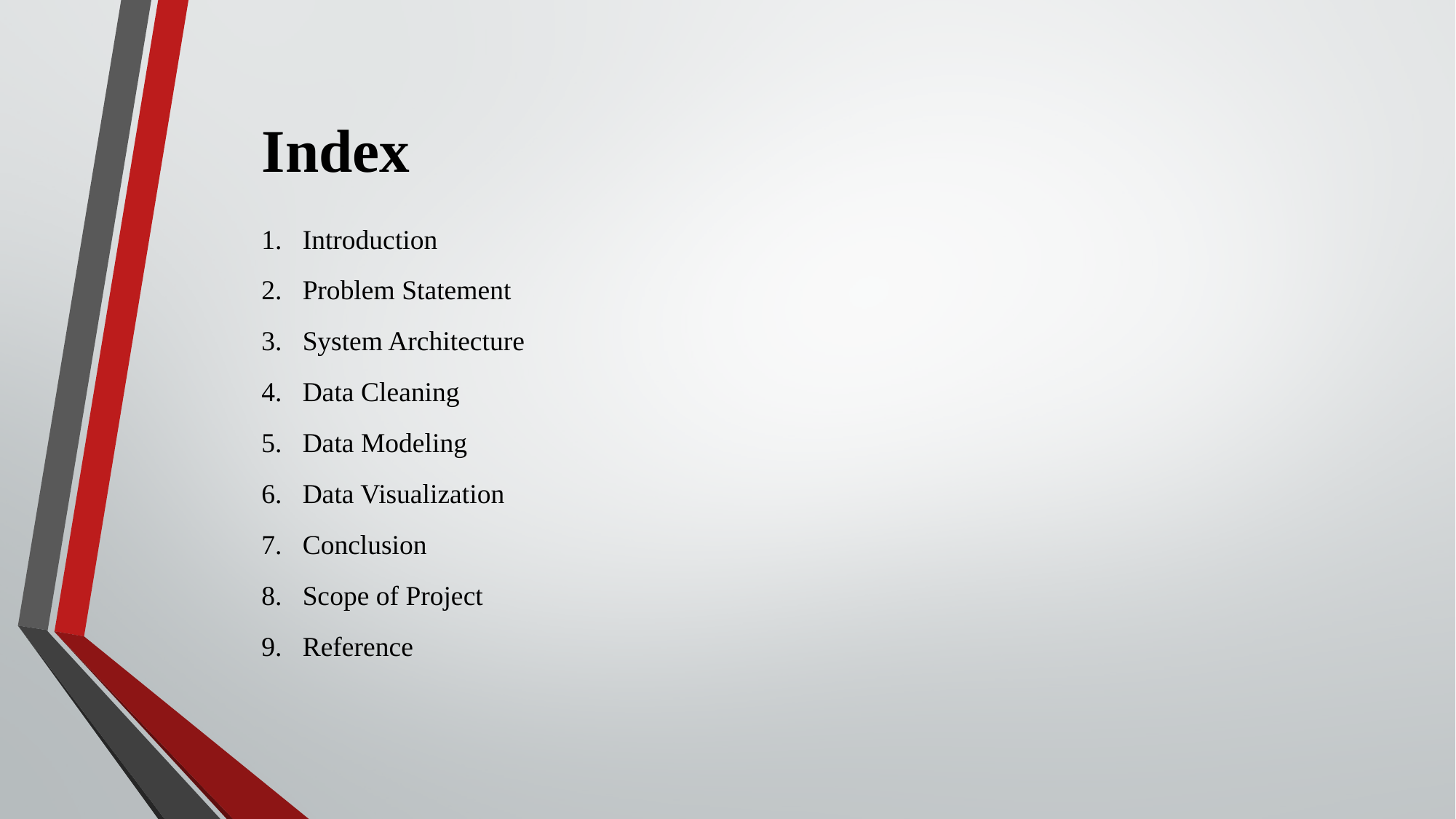

# Index
Introduction
Problem Statement
System Architecture
Data Cleaning
Data Modeling
Data Visualization
Conclusion
Scope of Project
Reference